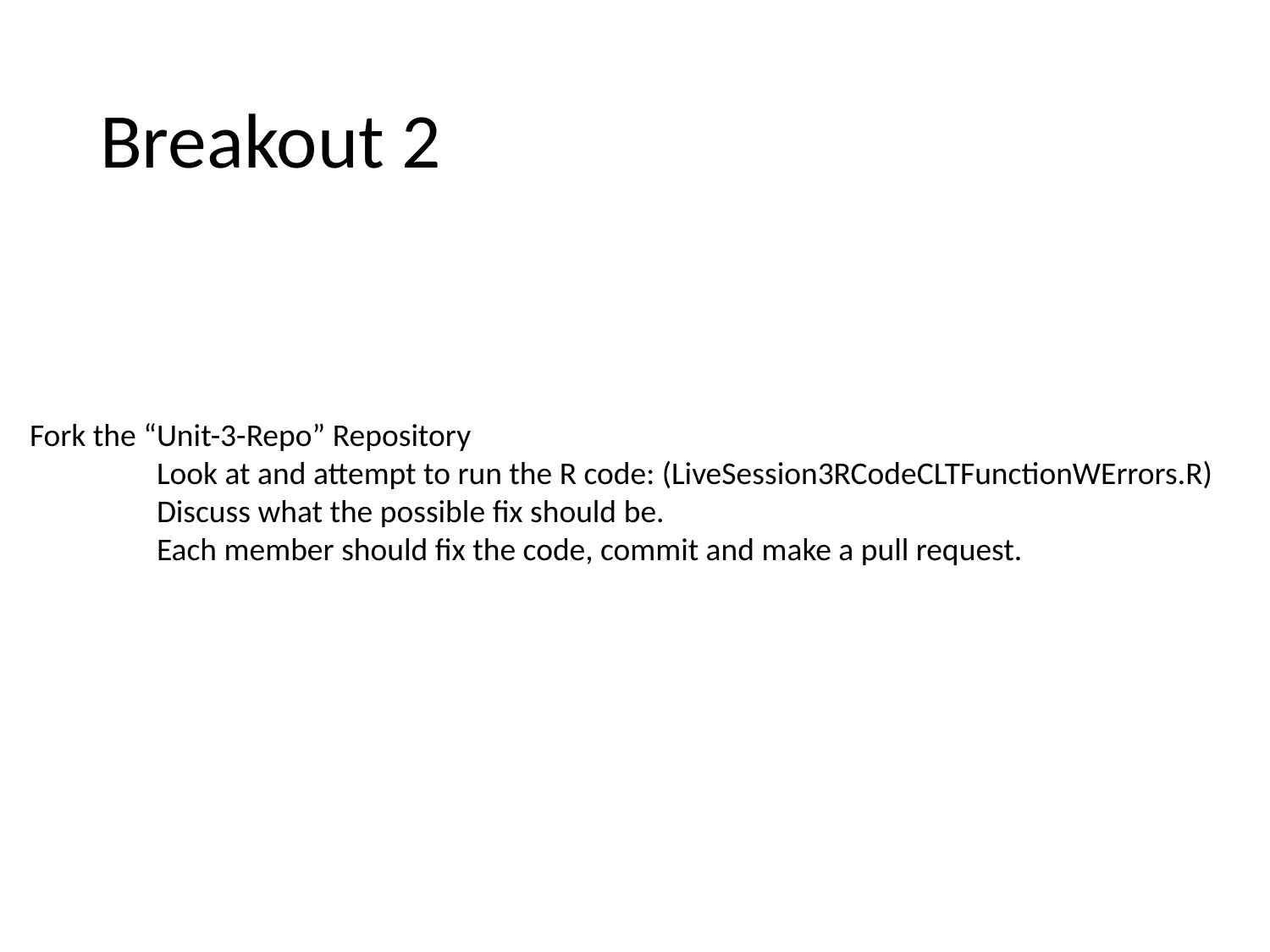

# Breakout 2
Fork the “Unit-3-Repo” Repository
	Look at and attempt to run the R code: (LiveSession3RCodeCLTFunctionWErrors.R)
	Discuss what the possible fix should be.
	Each member should fix the code, commit and make a pull request.